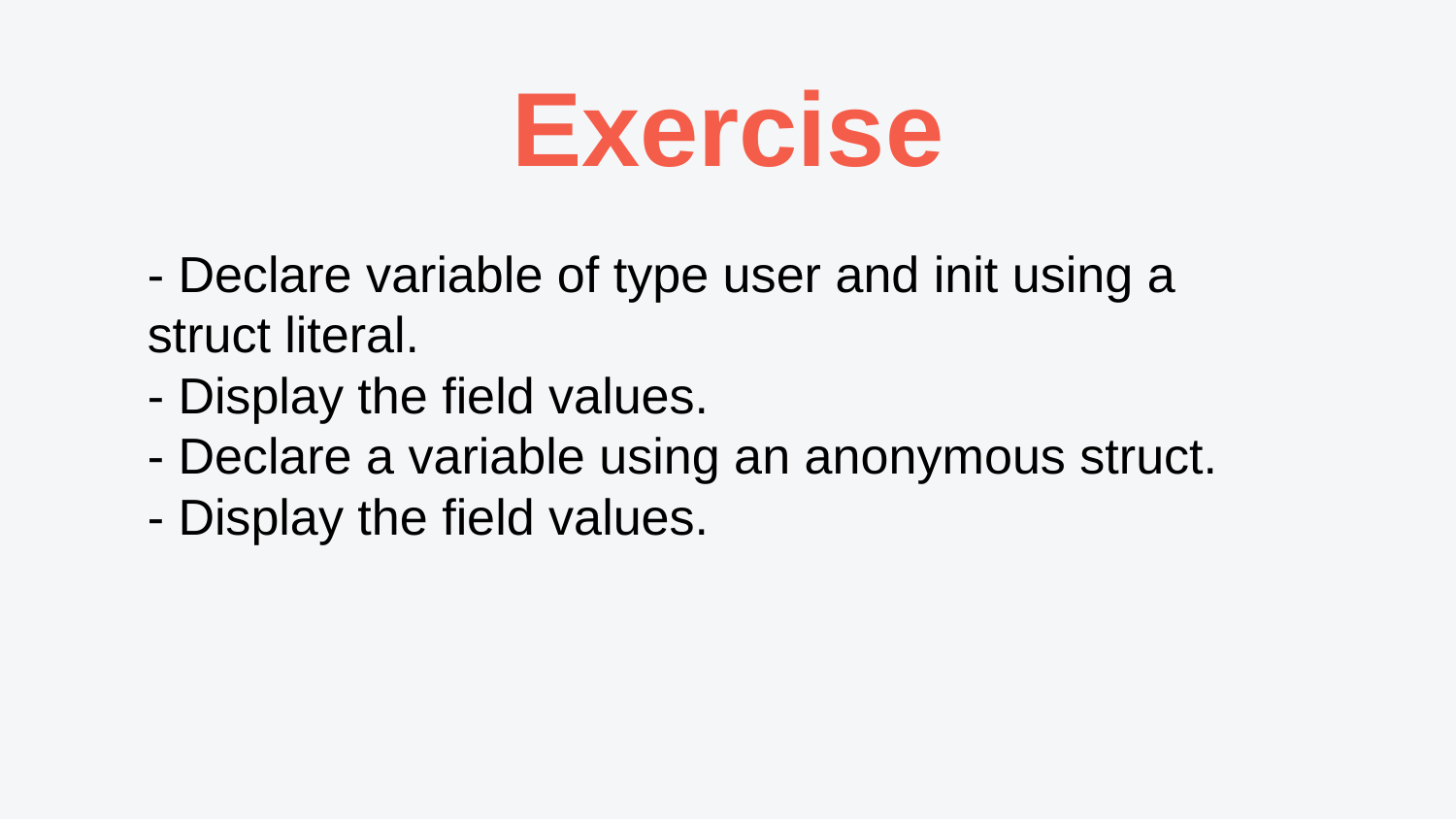

# Exercise
- Declare variable of type user and init using a struct literal.
- Display the field values.
- Declare a variable using an anonymous struct.
- Display the field values.